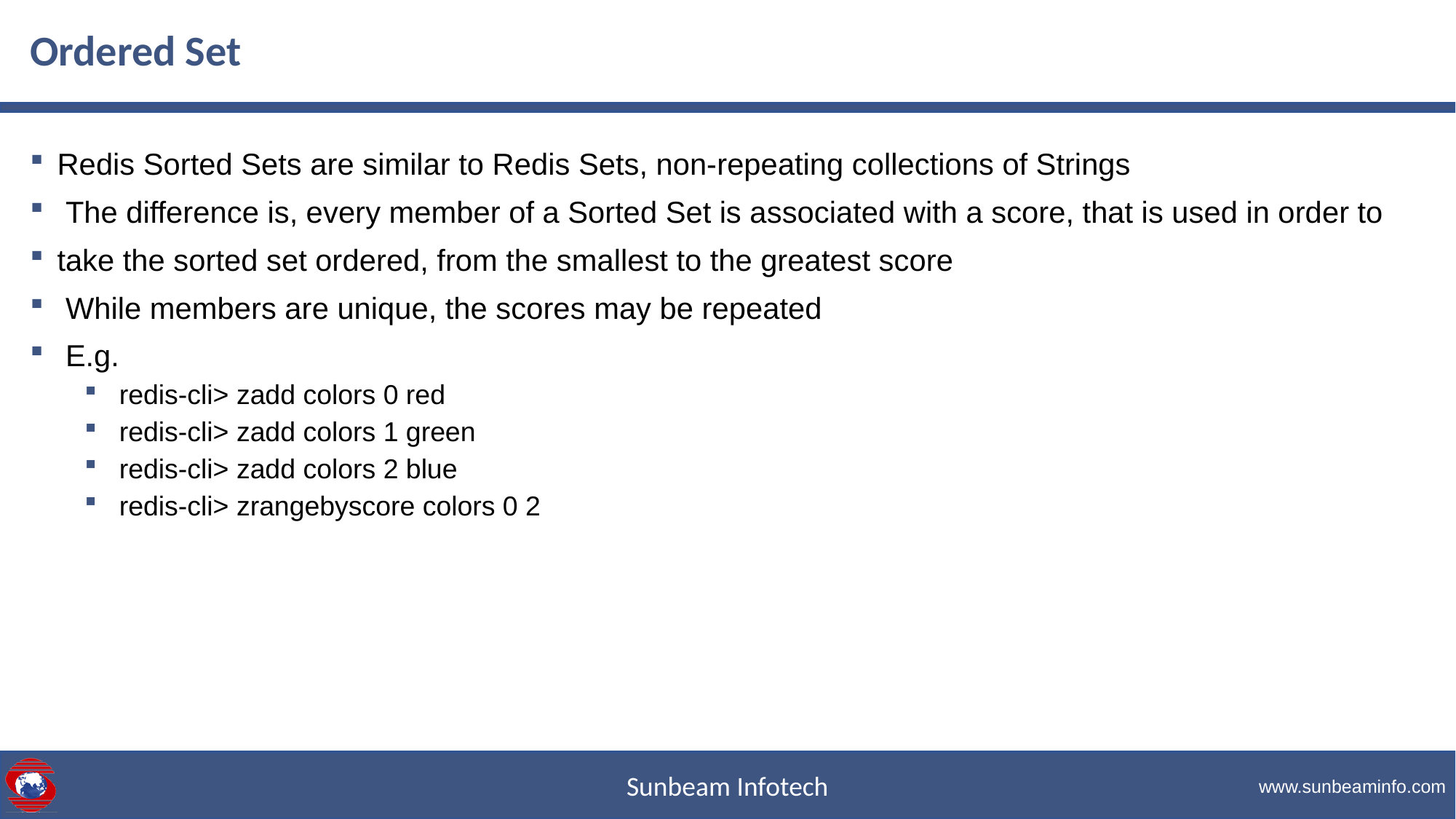

# Ordered Set
Redis Sorted Sets are similar to Redis Sets, non-repeating collections of Strings
 The difference is, every member of a Sorted Set is associated with a score, that is used in order to
take the sorted set ordered, from the smallest to the greatest score
 While members are unique, the scores may be repeated
 E.g.
 redis-cli> zadd colors 0 red
 redis-cli> zadd colors 1 green
 redis-cli> zadd colors 2 blue
 redis-cli> zrangebyscore colors 0 2